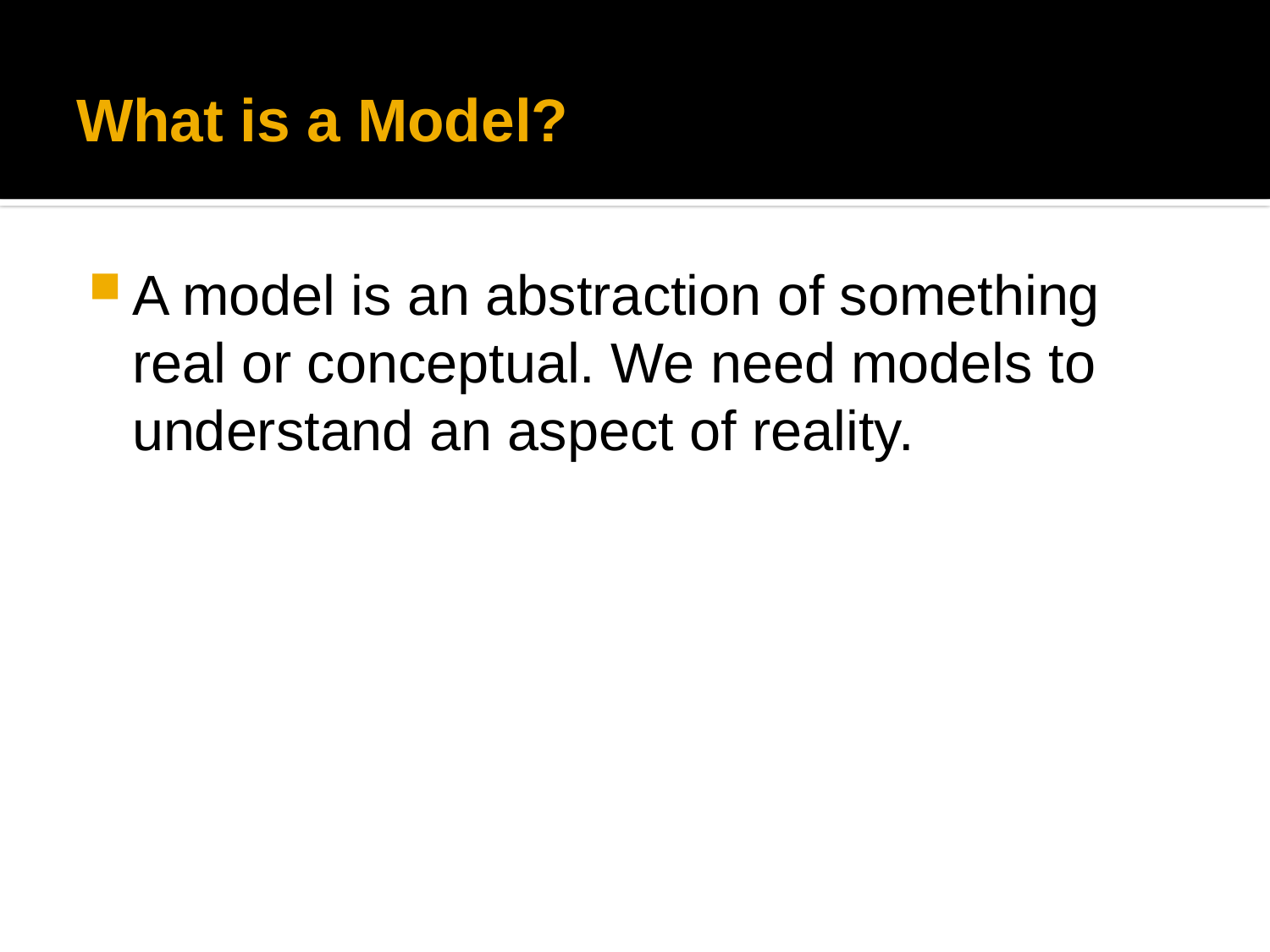

# What is a Model?
A model is an abstraction of something real or conceptual. We need models to understand an aspect of reality.